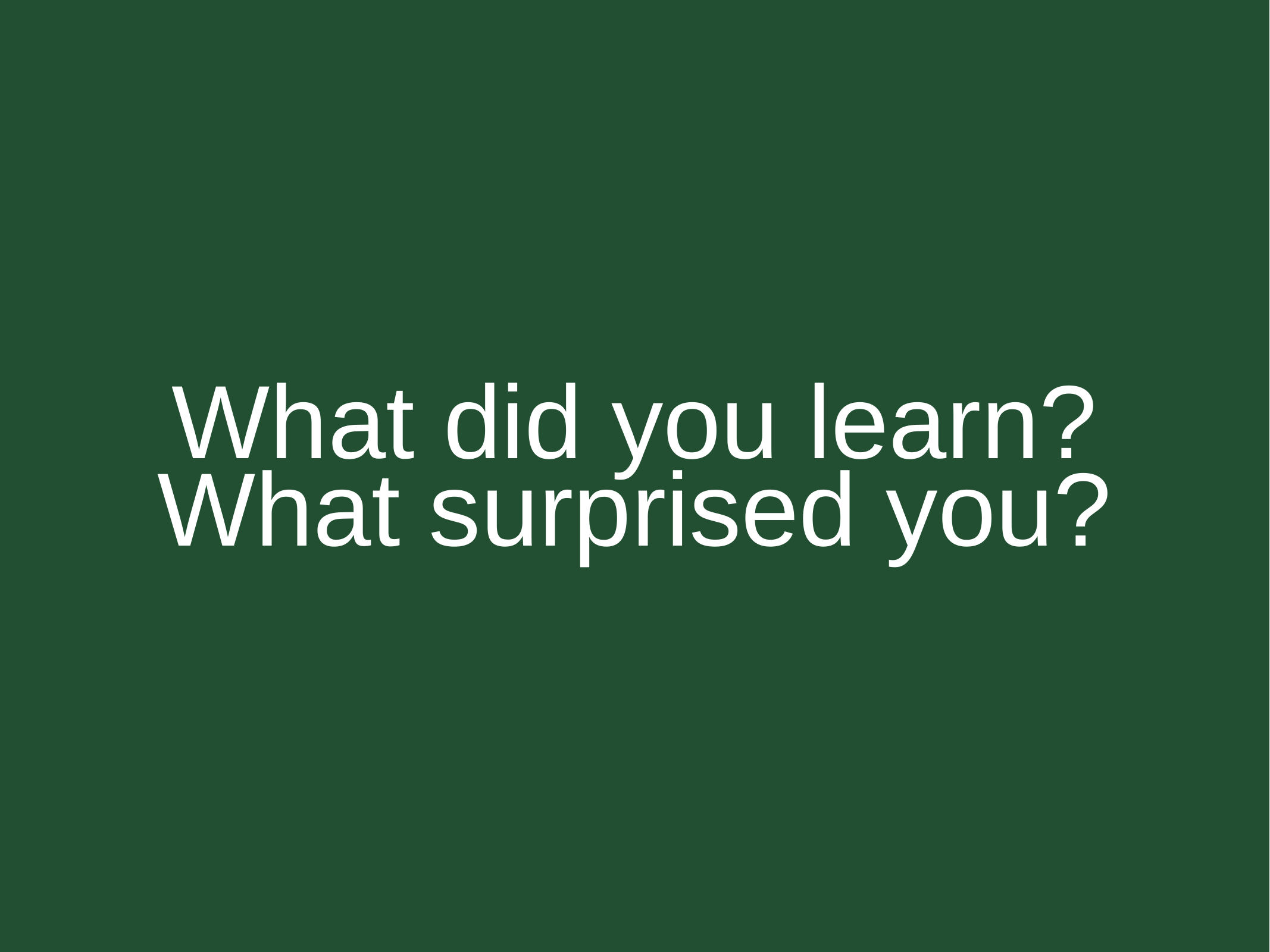

# What did you learn?
What surprised you?